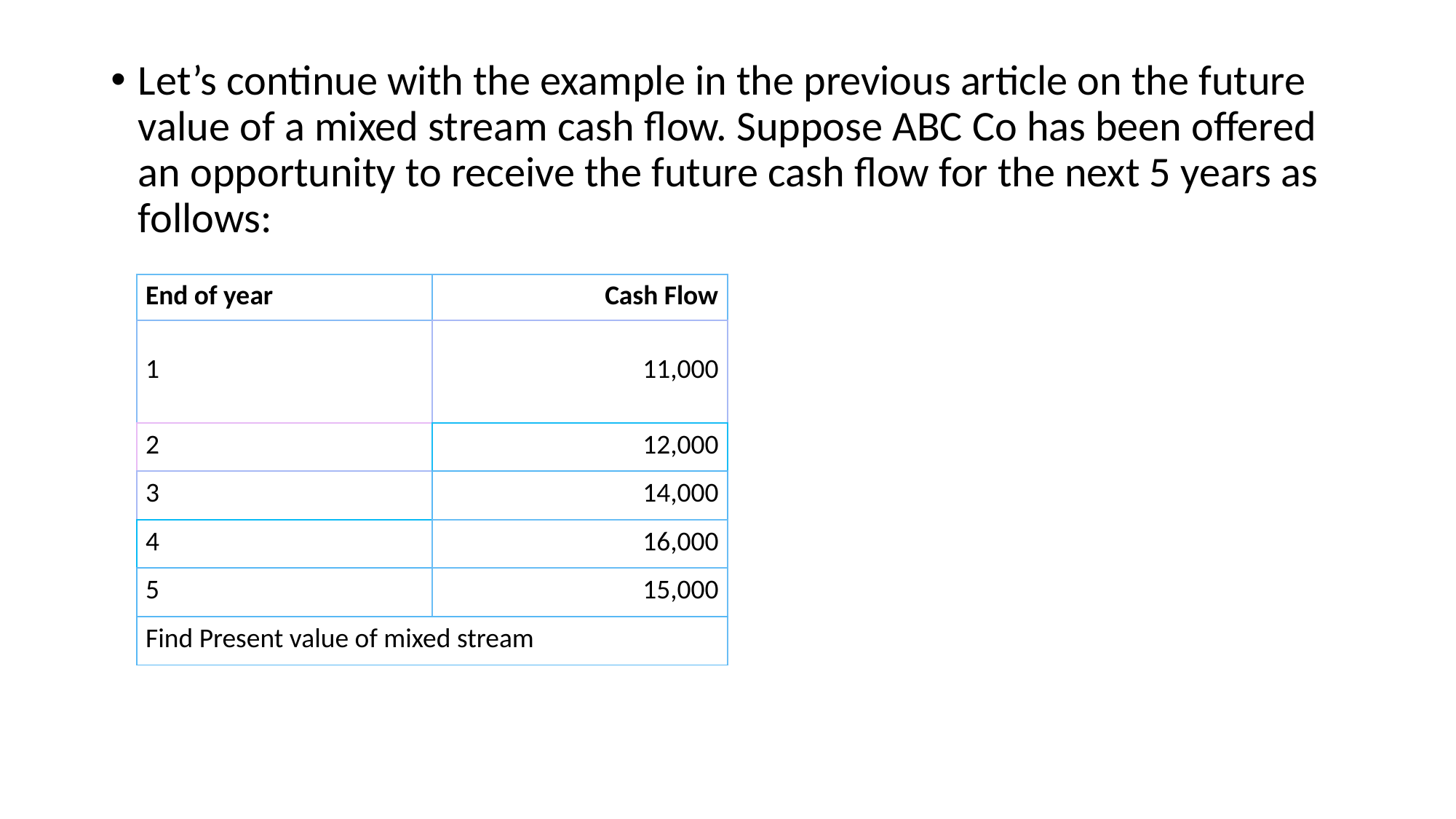

Let’s continue with the example in the previous article on the future value of a mixed stream cash flow. Suppose ABC Co has been offered an opportunity to receive the future cash flow for the next 5 years as follows:

| End of year | Cash Flow |
| --- | --- |
| 1 | 11,000 |
| 2 | 12,000 |
| 3 | 14,000 |
| 4 | 16,000 |
| 5 | 15,000 |
| Find Present value of mixed stream |  |